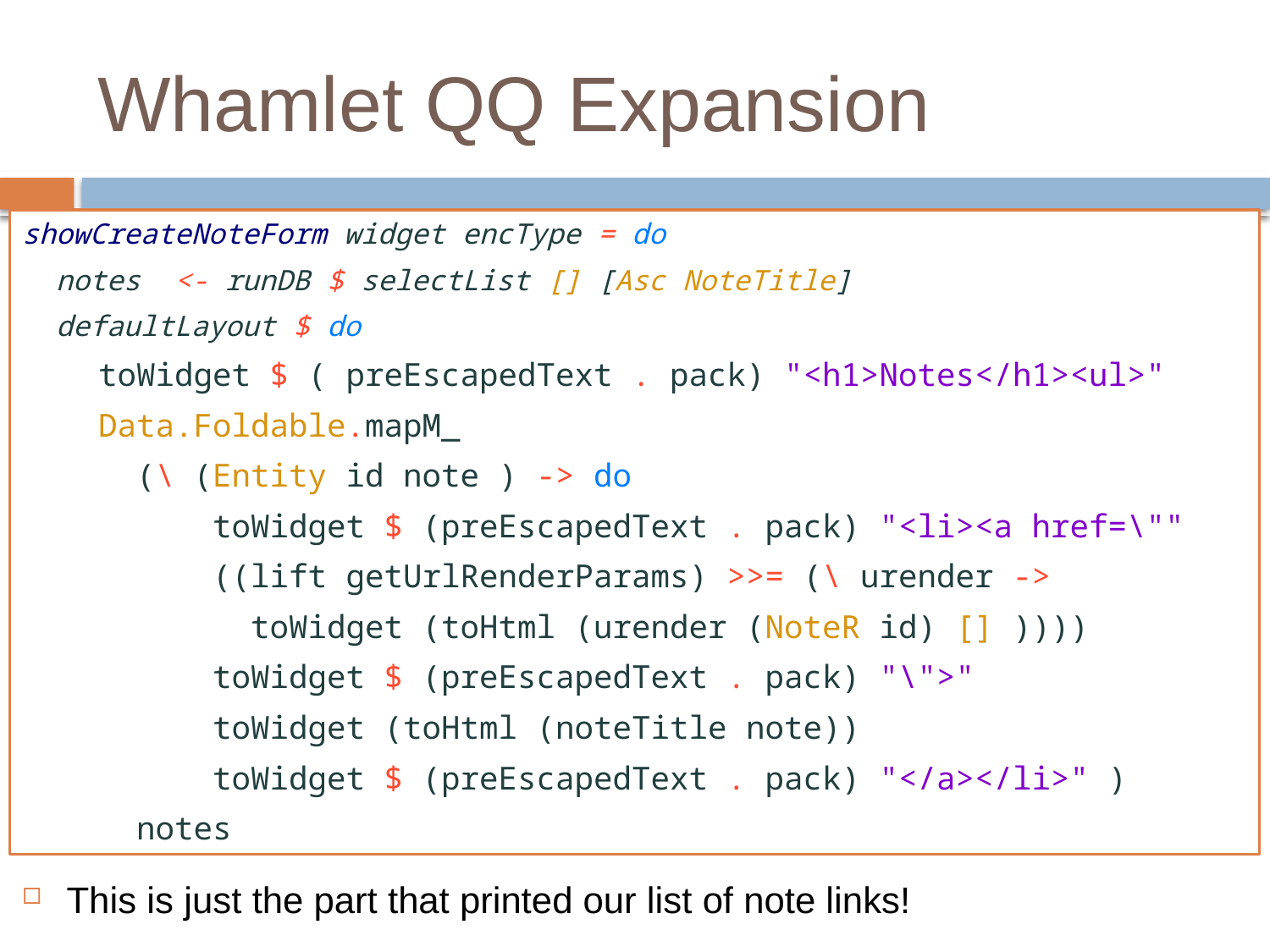

# Whamlet QQ Expansion
showCreateNoteForm widget encType = do
  notes  <- runDB $ selectList [] [Asc NoteTitle]
  defaultLayout $ do
    toWidget $ ( preEscapedText . pack) "<h1>Notes</h1><ul>"
    Data.Foldable.mapM_
      (\ (Entity id note ) -> do
          toWidget $ (preEscapedText . pack) "<li><a href=\""
          ((lift getUrlRenderParams) >>= (\ urender ->
            toWidget (toHtml (urender (NoteR id) [] ))))
          toWidget $ (preEscapedText . pack) "\">"
          toWidget (toHtml (noteTitle note))
          toWidget $ (preEscapedText . pack) "</a></li>" )
      notes
This is just the part that printed our list of note links!